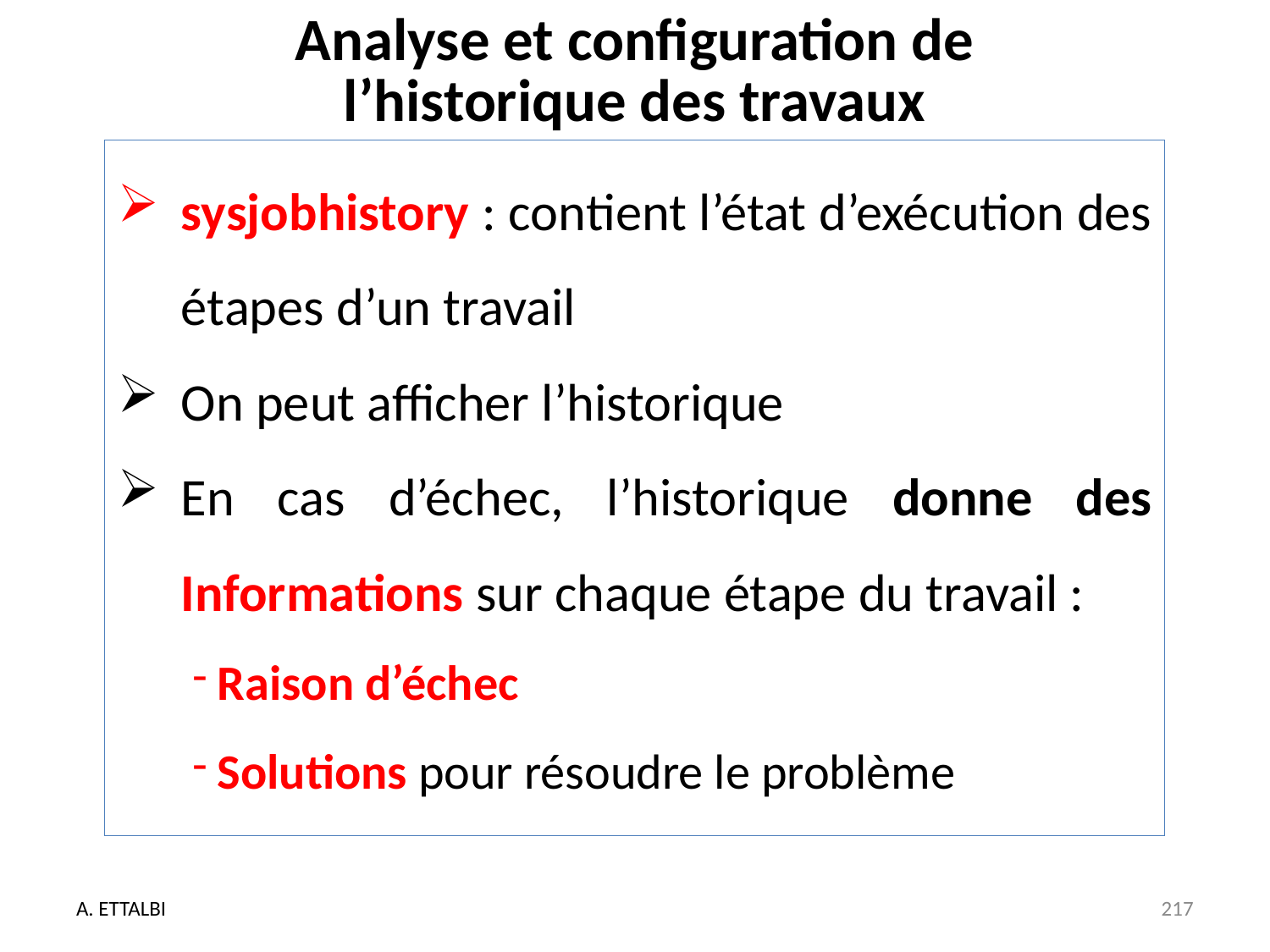

# Analyse et configuration de l’historique des travaux
sysjobhistory : contient l’état d’exécution des étapes d’un travail
On peut afficher l’historique
En cas d’échec, l’historique donne des Informations sur chaque étape du travail :
Raison d’échec
Solutions pour résoudre le problème
A. ETTALBI
217